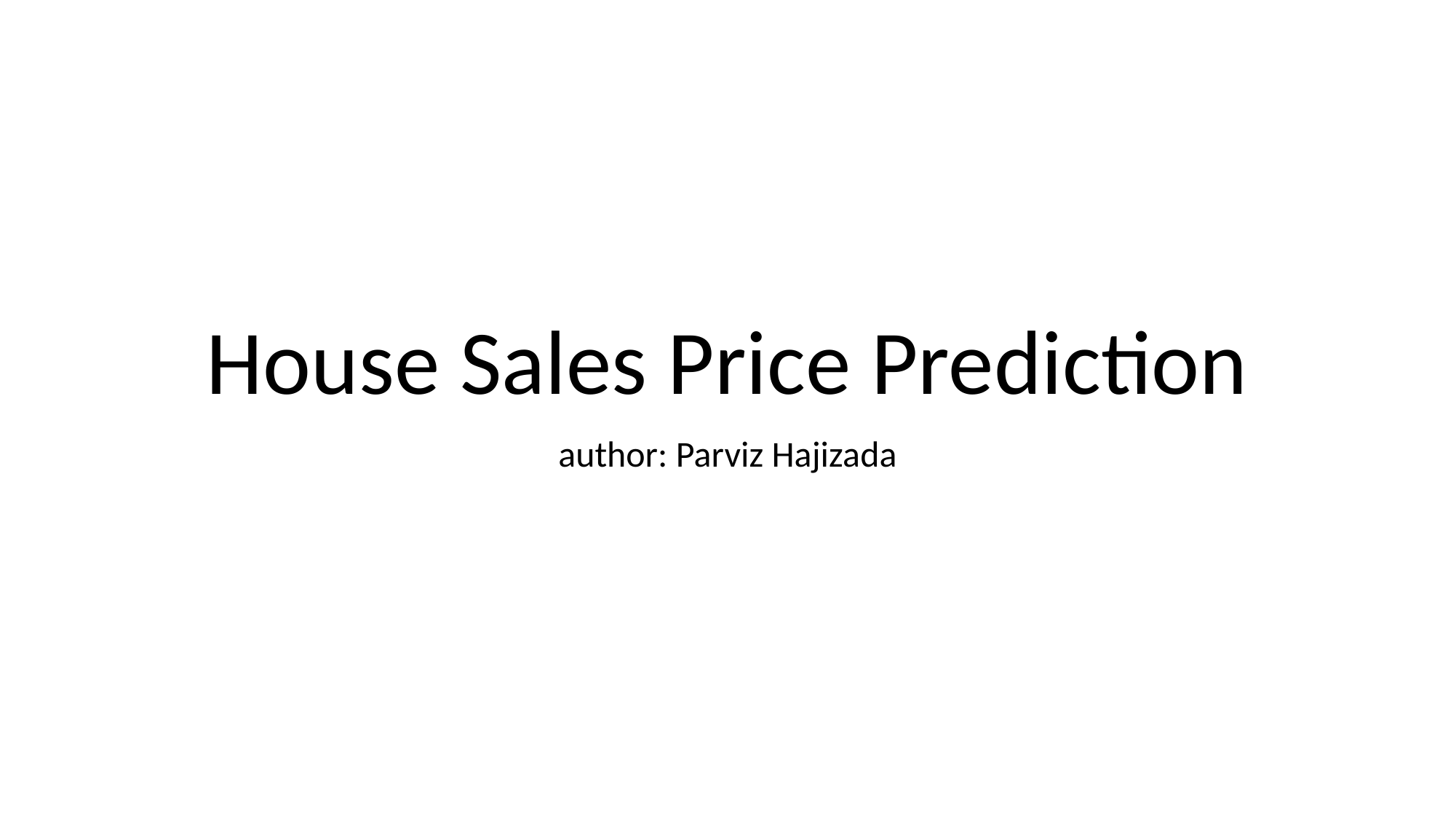

# House Sales Price Prediction
author: Parviz Hajizada